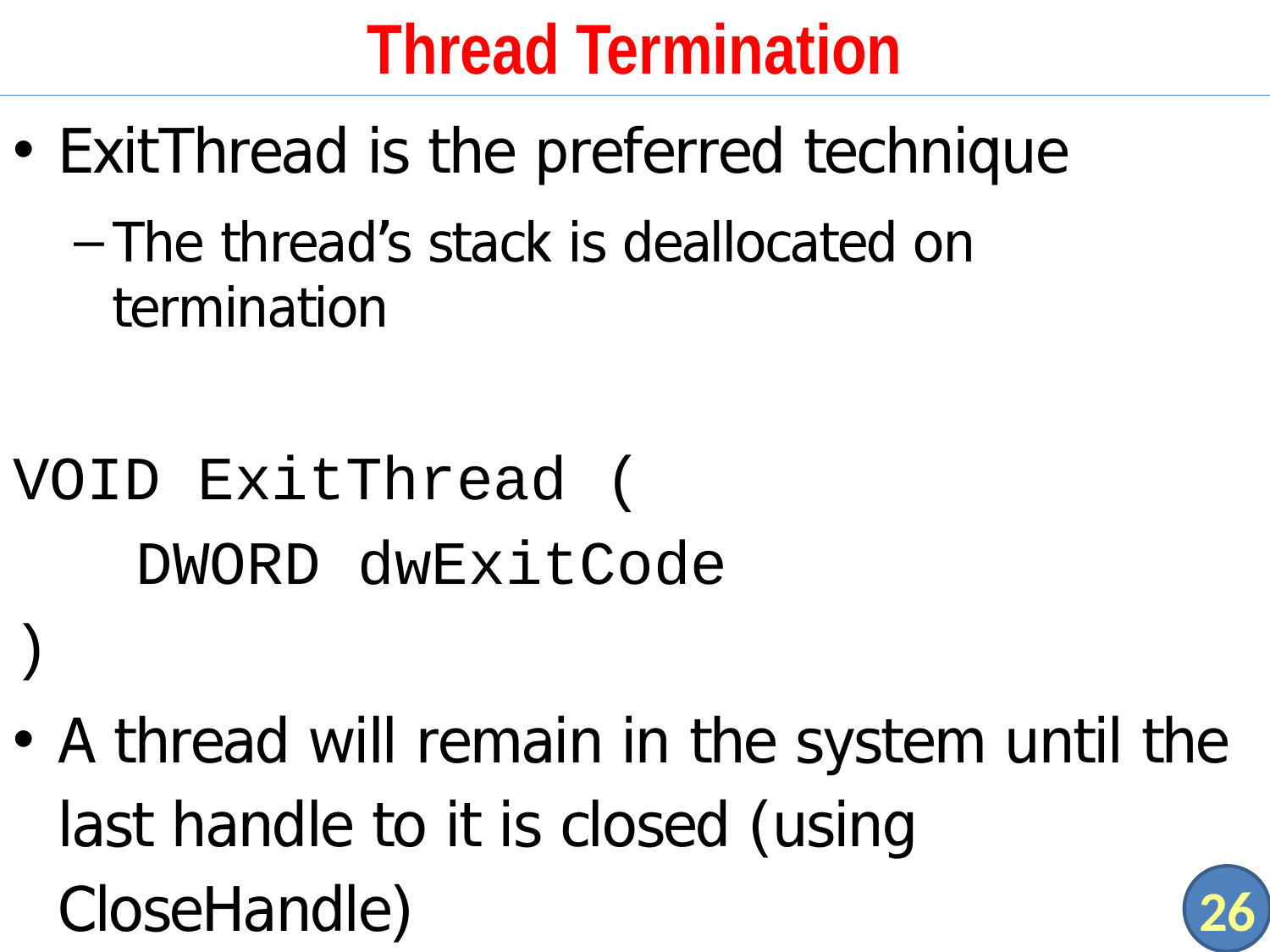

# Thread Termination
ExitThread is the preferred technique
The thread’s stack is deallocated on termination

VOID ExitThread (
	DWORD dwExitCode
)
A thread will remain in the system until the last handle to it is closed (using CloseHandle)
26